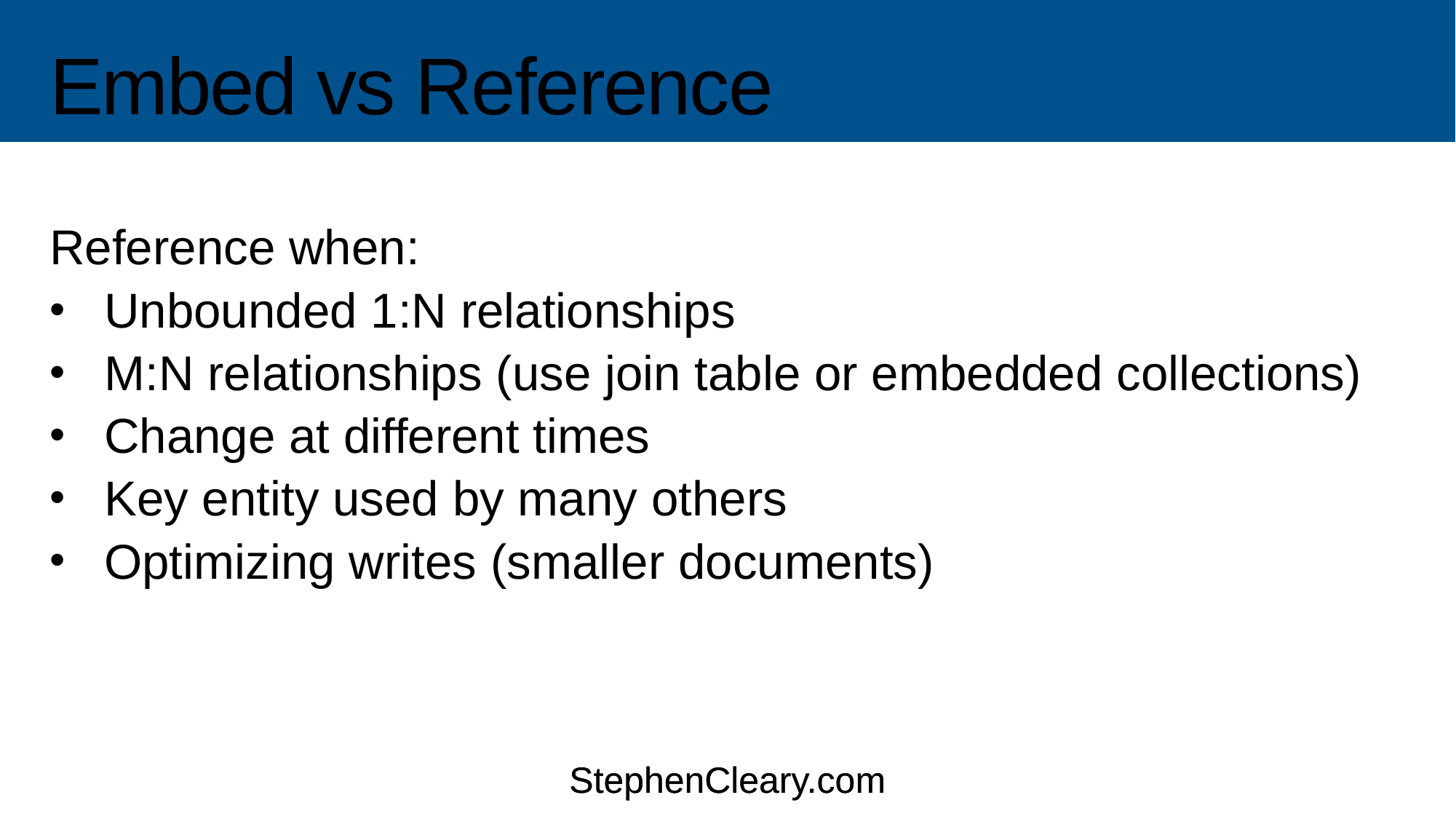

# Embed vs Reference

Reference when:
Unbounded 1:N relationships
M:N relationships (use join table or embedded collections)
Change at different times
Key entity used by many others
Optimizing writes (smaller documents)